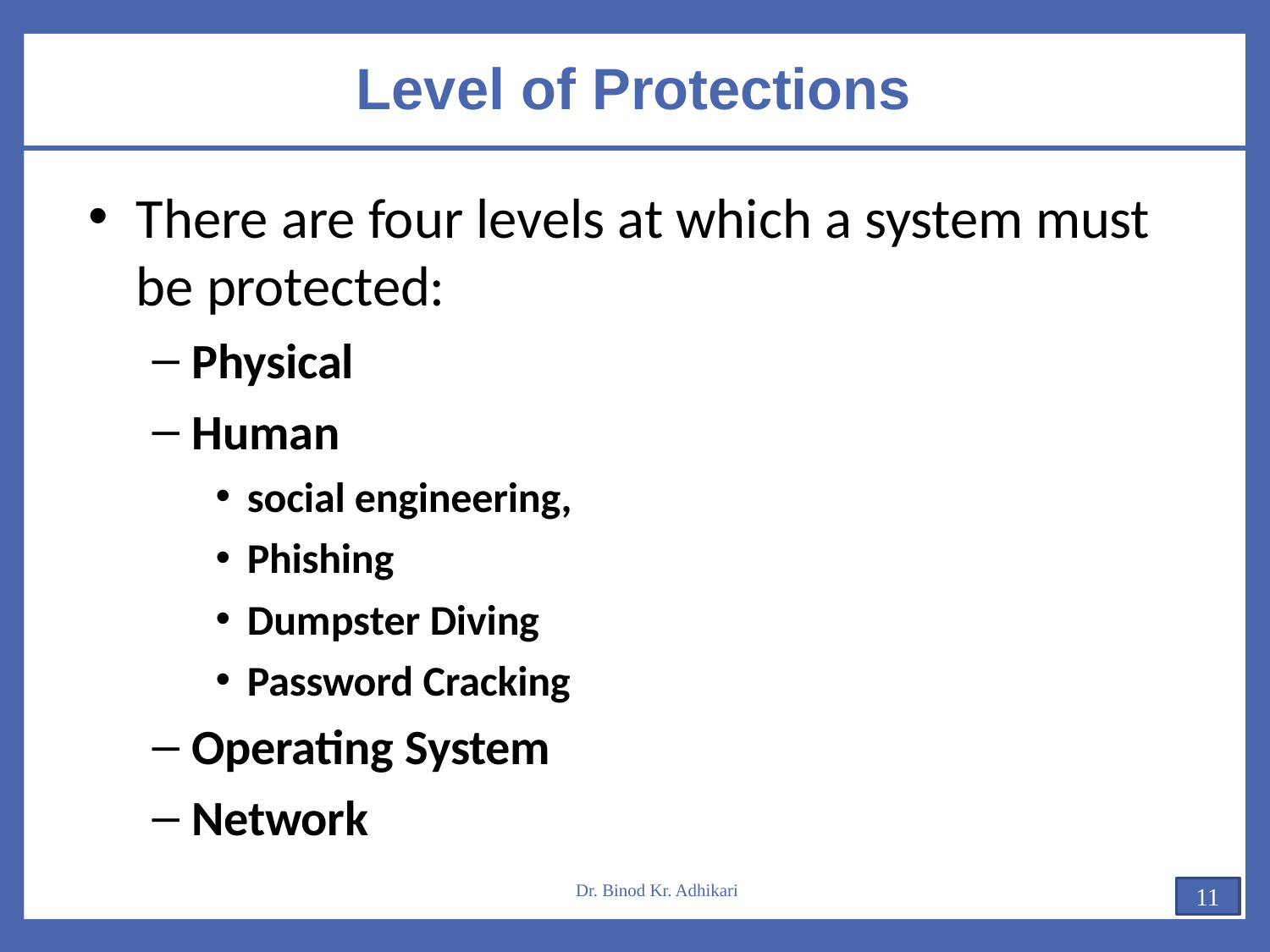

# Level of Protections
There are four levels at which a system must be protected:
Physical
Human
social engineering,
Phishing
Dumpster Diving
Password Cracking
Operating System
Network
Dr. Binod Kr. Adhikari